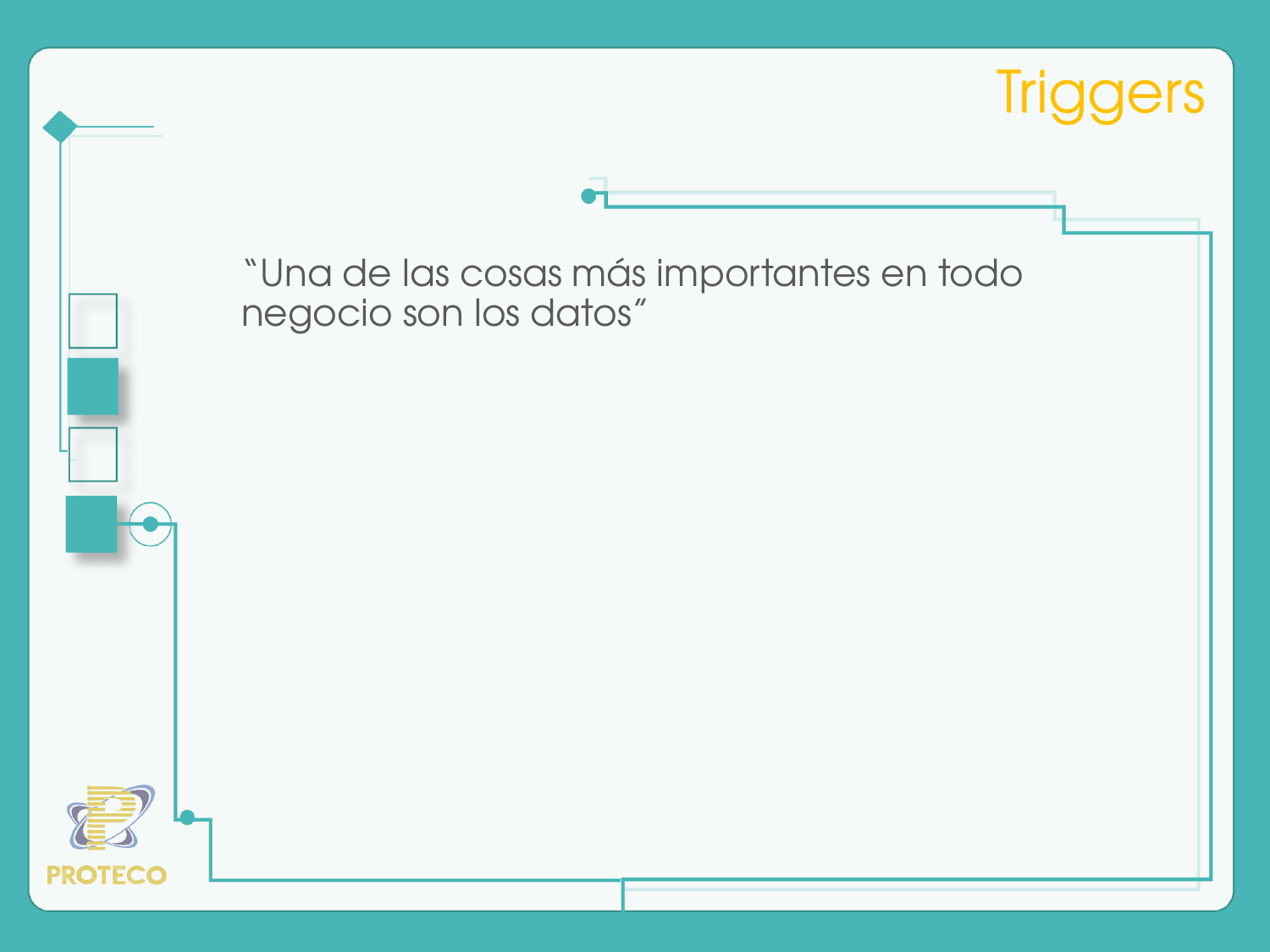

# Triggers
“Una de las cosas más importantes en todo negocio son los datos”